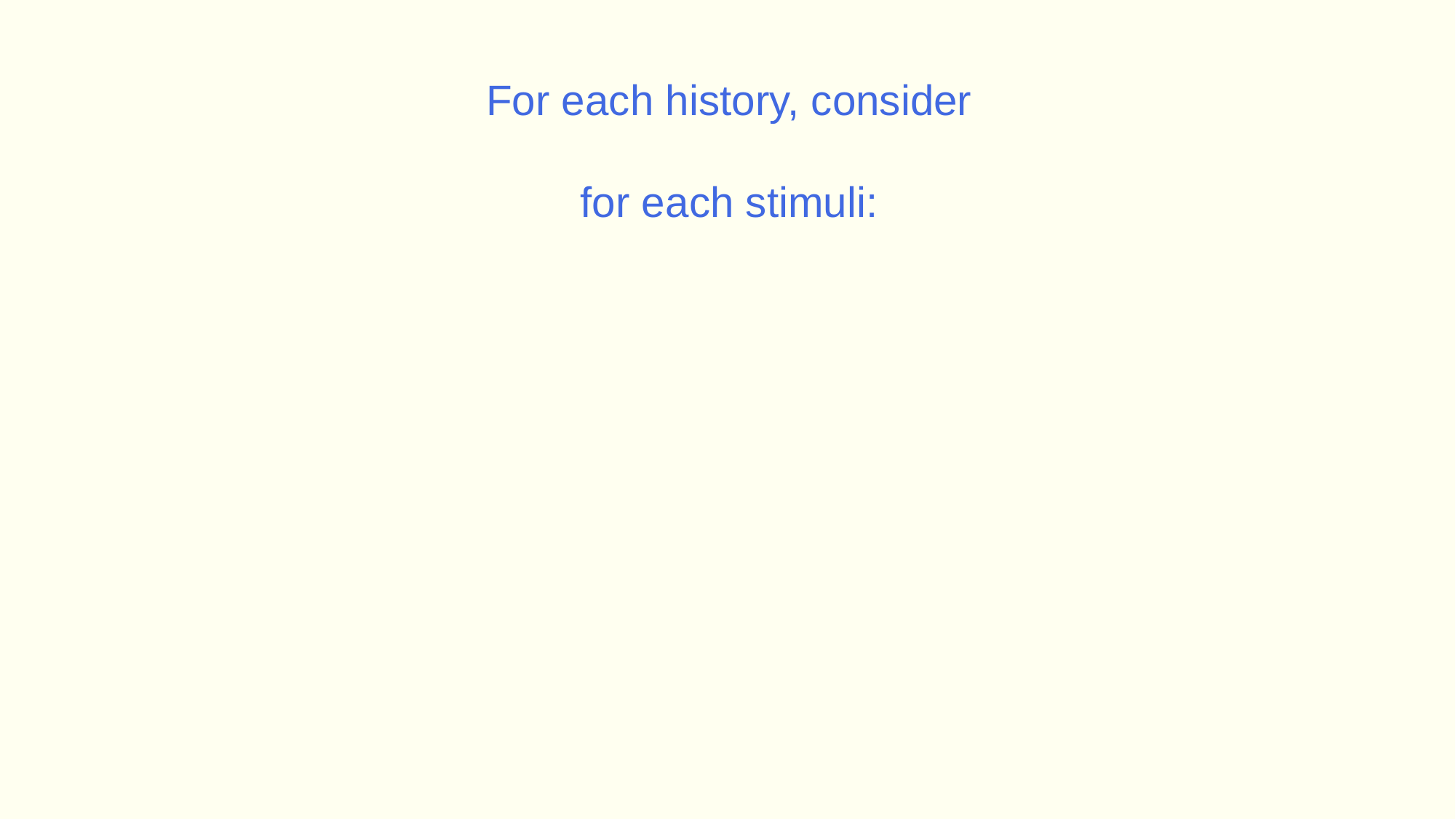

For each history, consider

for each stimuli: